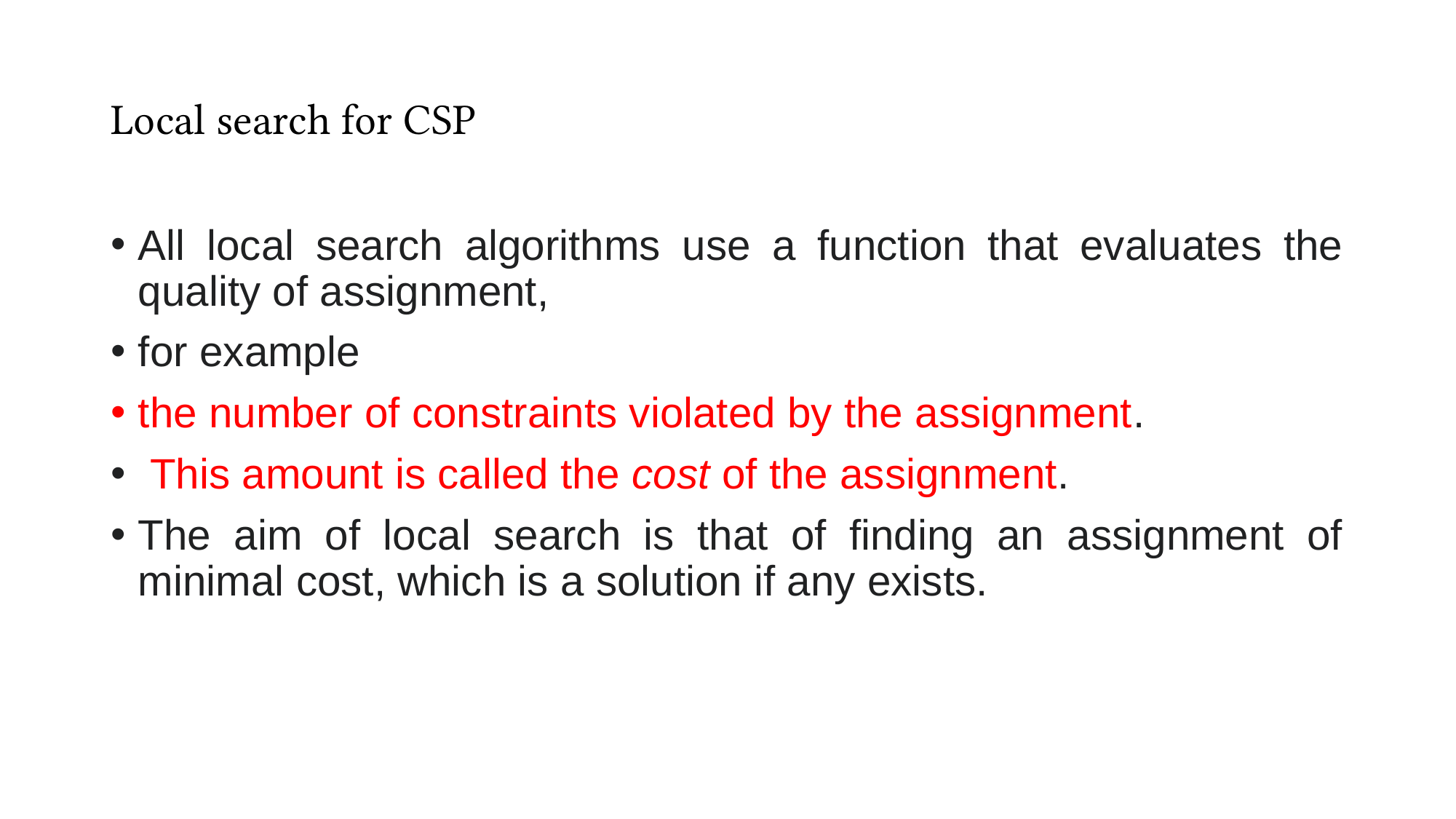

# Local search for CSP
All local search algorithms use a function that evaluates the quality of assignment,
for example
the number of constraints violated by the assignment.
 This amount is called the cost of the assignment.
The aim of local search is that of finding an assignment of minimal cost, which is a solution if any exists.